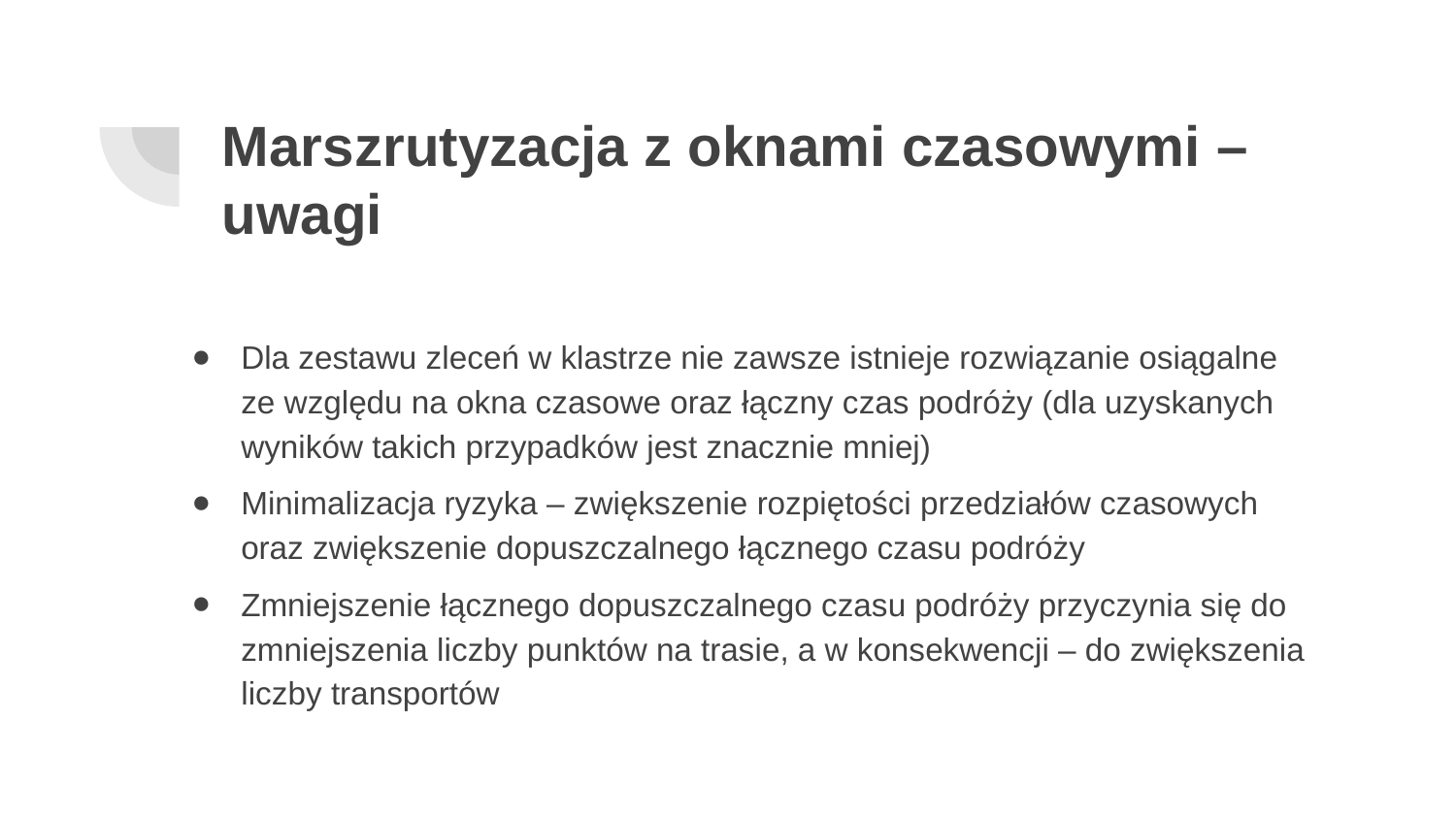

# Marszrutyzacja z oknami czasowymi – uwagi
Dla zestawu zleceń w klastrze nie zawsze istnieje rozwiązanie osiągalne ze względu na okna czasowe oraz łączny czas podróży (dla uzyskanych wyników takich przypadków jest znacznie mniej)
Minimalizacja ryzyka – zwiększenie rozpiętości przedziałów czasowych oraz zwiększenie dopuszczalnego łącznego czasu podróży
Zmniejszenie łącznego dopuszczalnego czasu podróży przyczynia się do zmniejszenia liczby punktów na trasie, a w konsekwencji – do zwiększenia liczby transportów